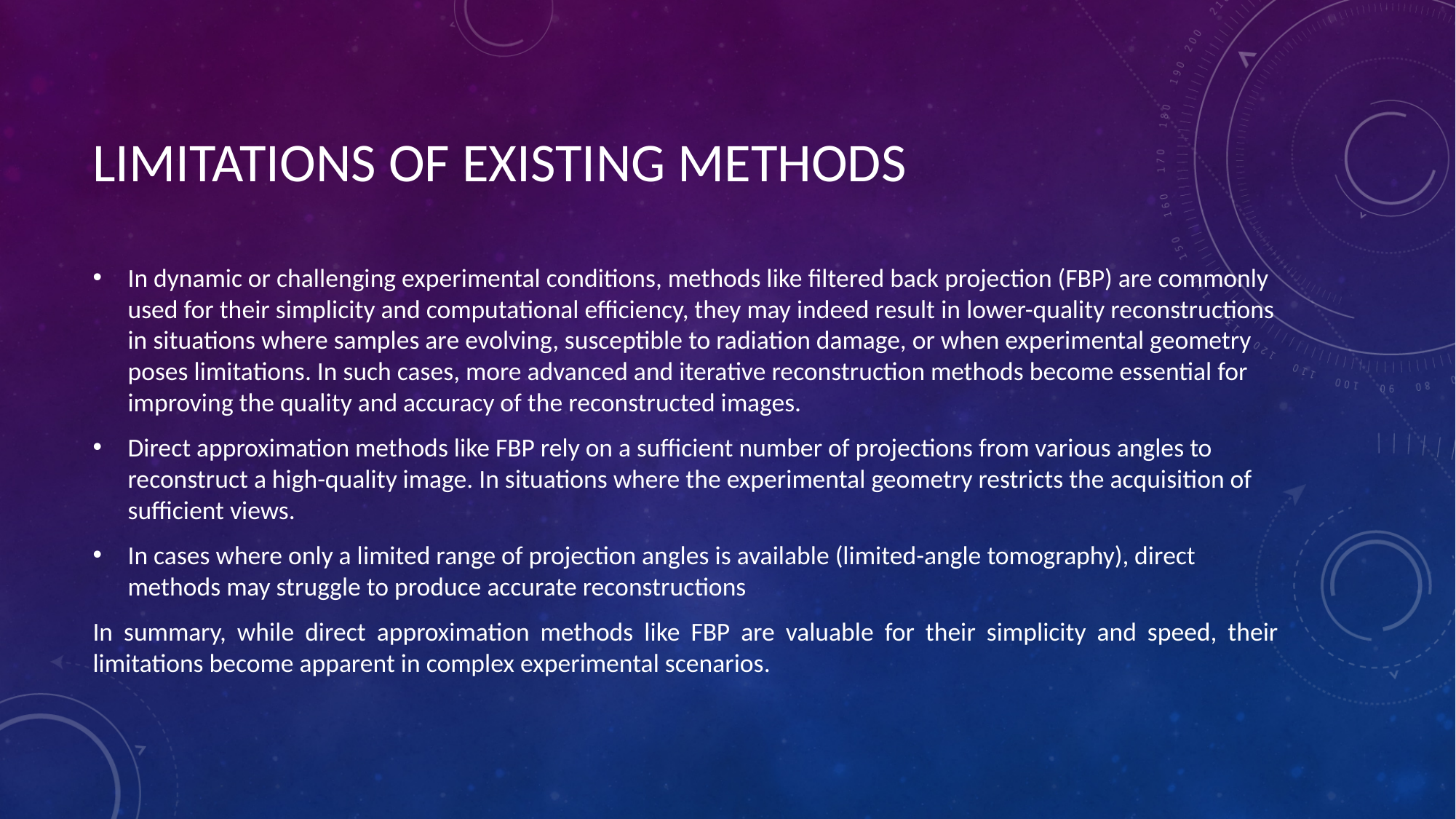

# LIMITATIONS OF EXISTING METHODS
In dynamic or challenging experimental conditions, methods like filtered back projection (FBP) are commonly used for their simplicity and computational efficiency, they may indeed result in lower-quality reconstructions in situations where samples are evolving, susceptible to radiation damage, or when experimental geometry poses limitations. In such cases, more advanced and iterative reconstruction methods become essential for improving the quality and accuracy of the reconstructed images.
Direct approximation methods like FBP rely on a sufficient number of projections from various angles to reconstruct a high-quality image. In situations where the experimental geometry restricts the acquisition of sufficient views.
In cases where only a limited range of projection angles is available (limited-angle tomography), direct methods may struggle to produce accurate reconstructions
In summary, while direct approximation methods like FBP are valuable for their simplicity and speed, their limitations become apparent in complex experimental scenarios.